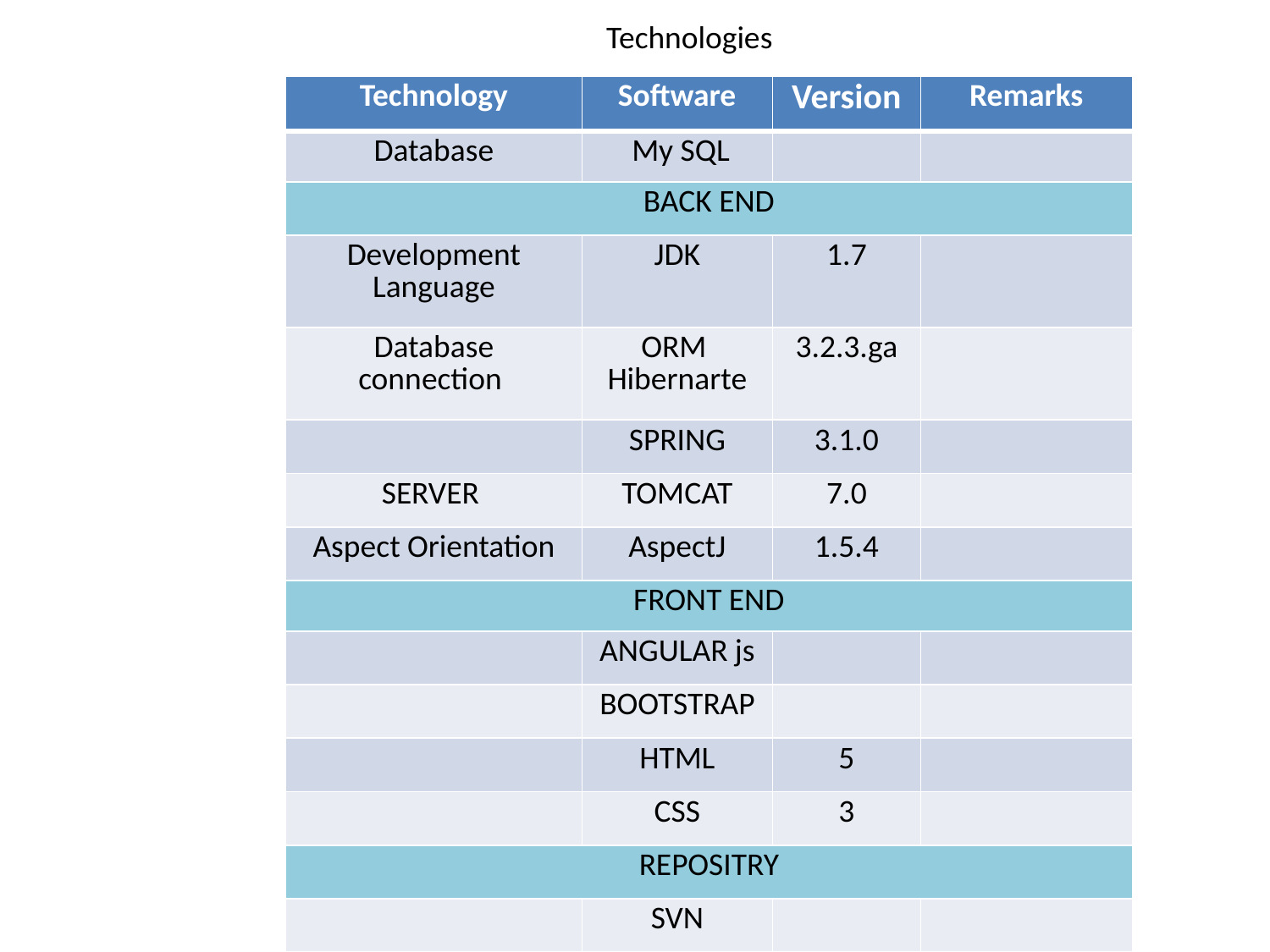

Technologies
| Technology | Software | Version | Remarks |
| --- | --- | --- | --- |
| Database | My SQL |  |  |
| BACK END |  |  |  |
| Development Language | JDK | 1.7 |  |
| Database connection | ORM Hibernarte | 3.2.3.ga |  |
|  | SPRING | 3.1.0 |  |
| SERVER | TOMCAT | 7.0 |  |
| Aspect Orientation | AspectJ | 1.5.4 |  |
| FRONT END |  |  |  |
|  | ANGULAR js |  |  |
|  | BOOTSTRAP |  |  |
|  | HTML | 5 |  |
|  | CSS | 3 |  |
| REPOSITRY |  |  |  |
|  | SVN |  |  |